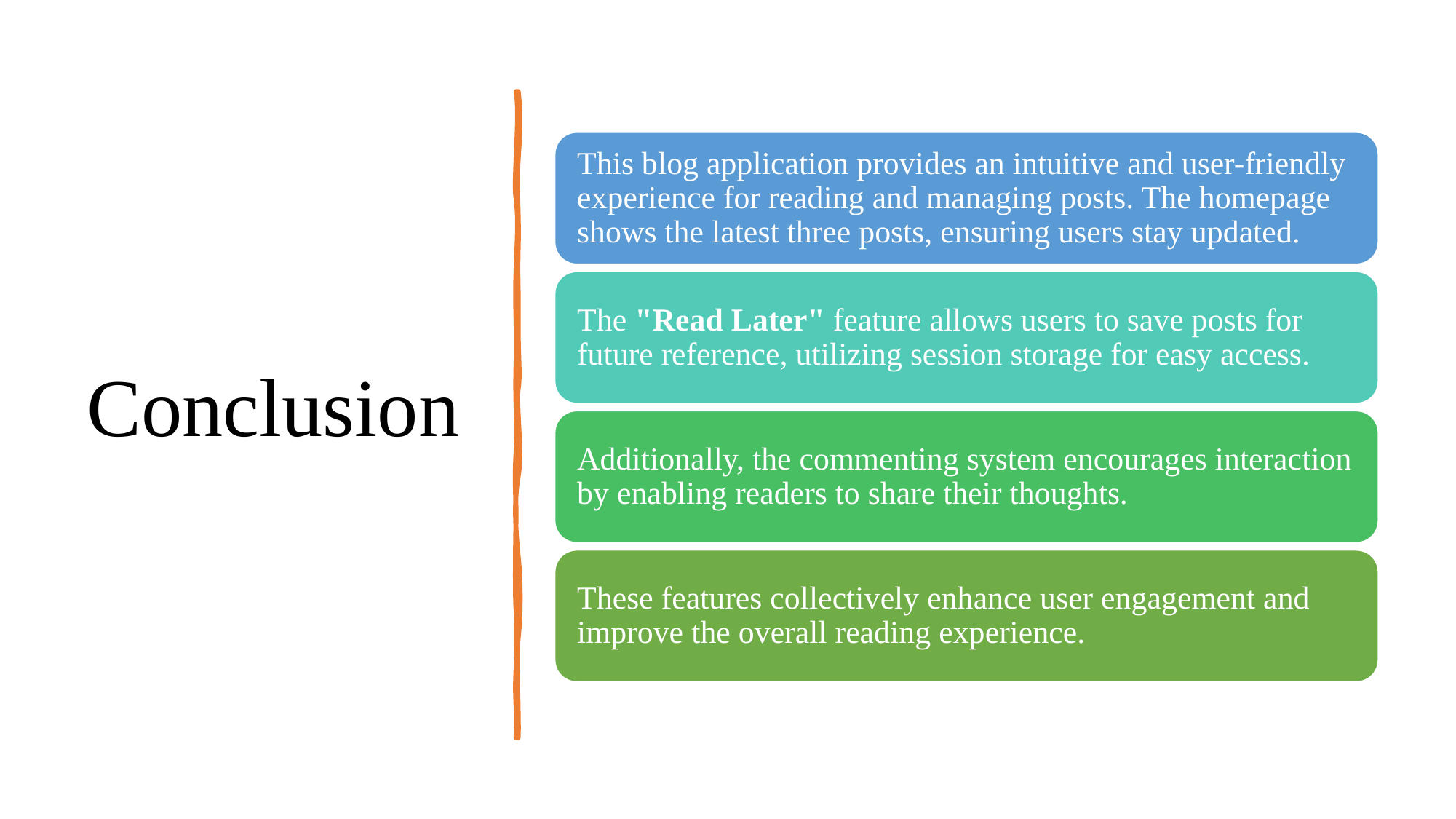

This blog application provides an intuitive and user-friendly experience for reading and managing posts. The homepage shows the latest three posts, ensuring users stay updated.
The "Read Later" feature allows users to save posts for future reference, utilizing session storage for easy access.
Additionally, the commenting system encourages interaction by enabling readers to share their thoughts.
These features collectively enhance user engagement and improve the overall reading experience.
# Conclusion